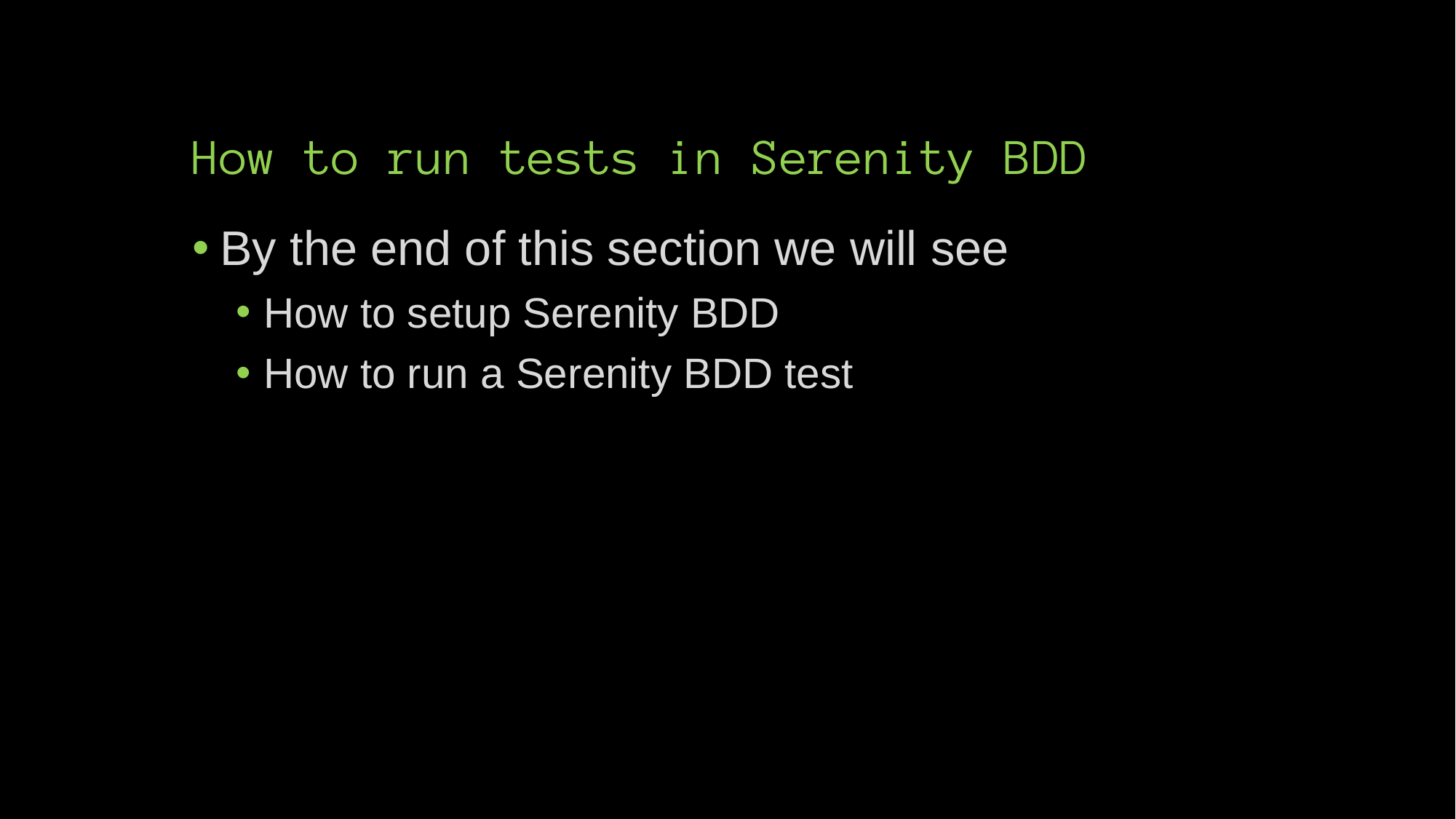

# How to run tests in Serenity BDD
By the end of this section we will see
How to setup Serenity BDD
How to run a Serenity BDD test